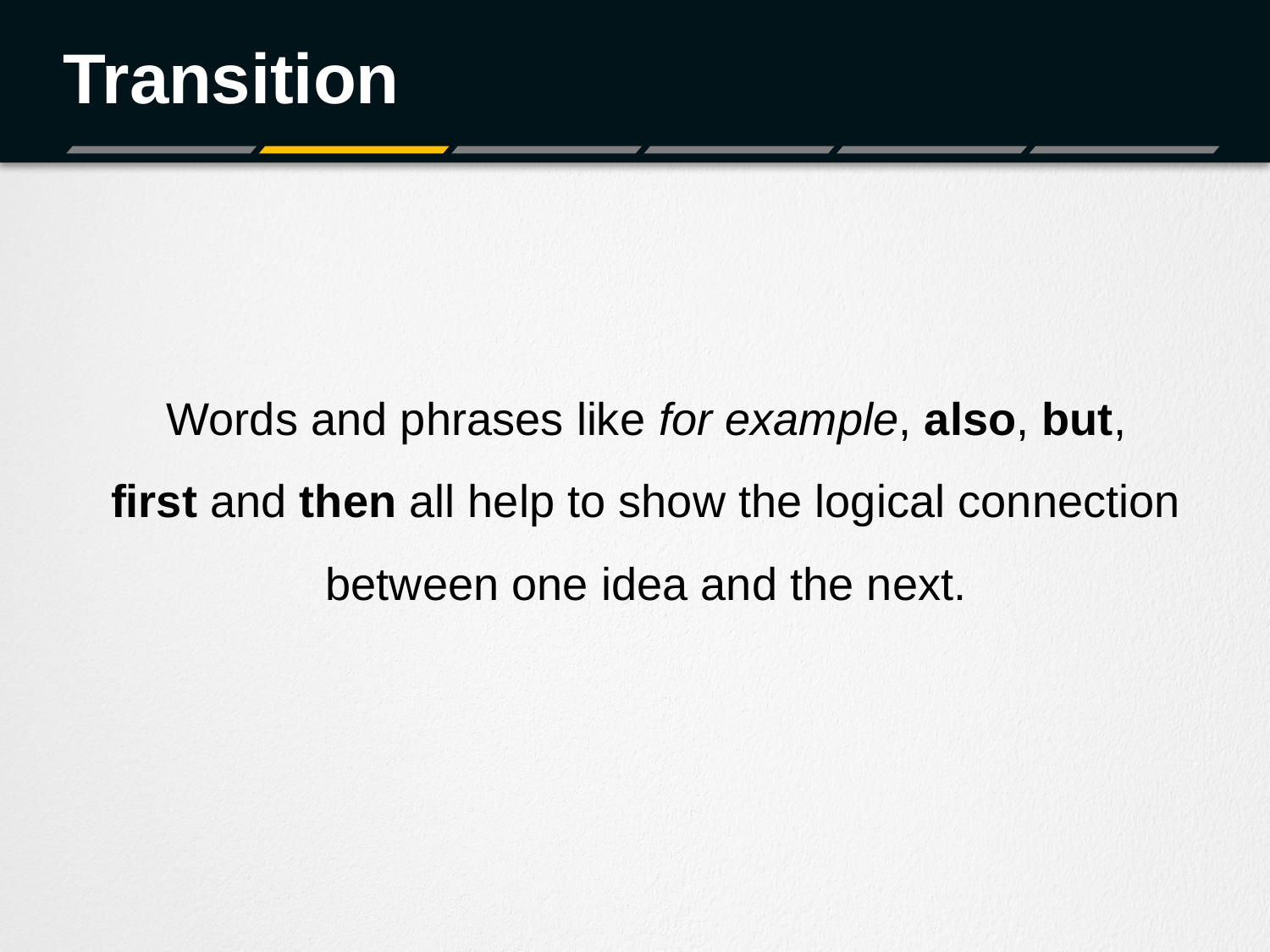

# Transition

Words and phrases like for example, also, but, first and then all help to show the logical connection between one idea and the next.